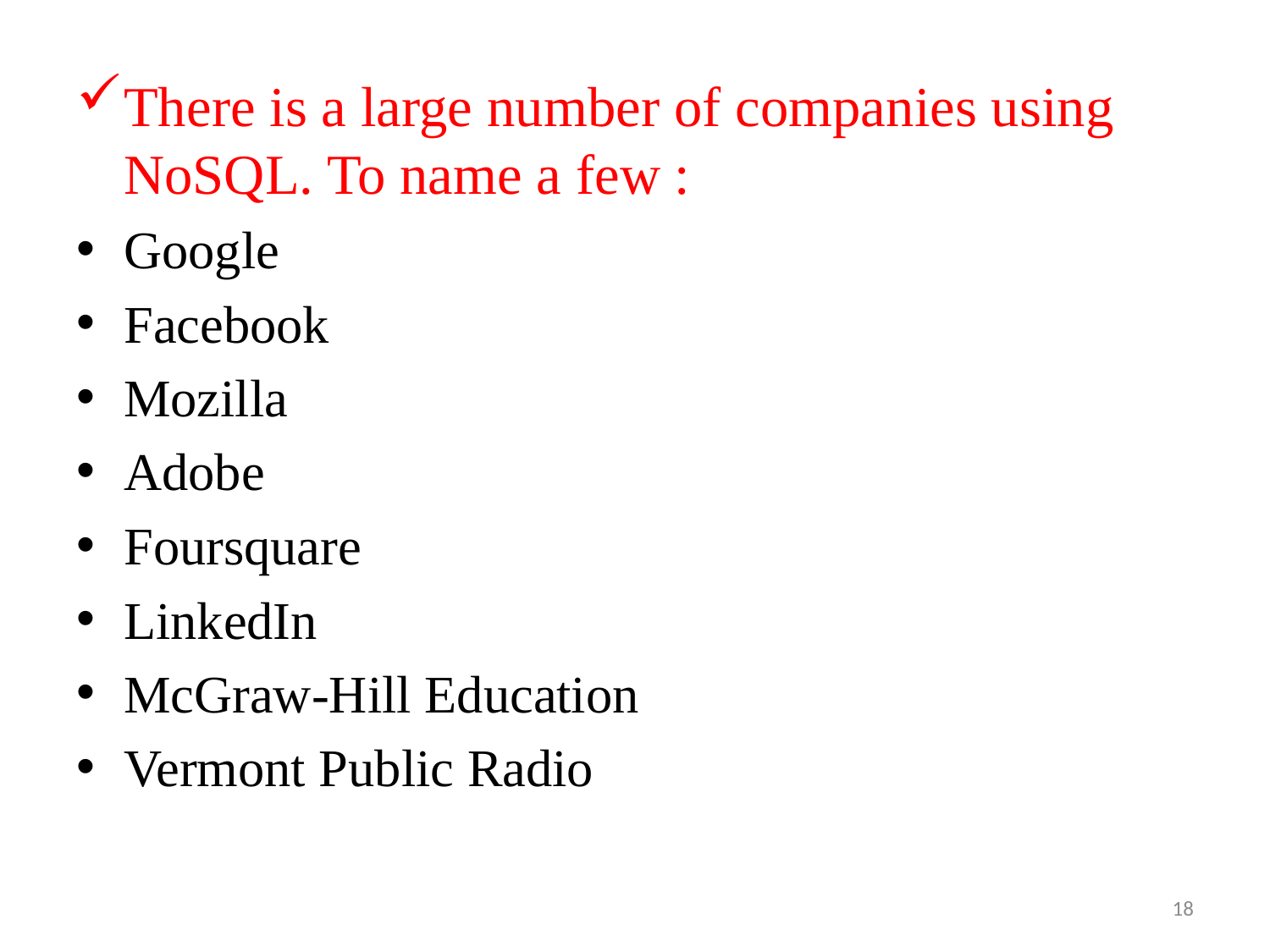

There is a large number of companies using NoSQL. To name a few :
Google
Facebook
Mozilla
Adobe
Foursquare
LinkedIn
McGraw-Hill Education
Vermont Public Radio

18